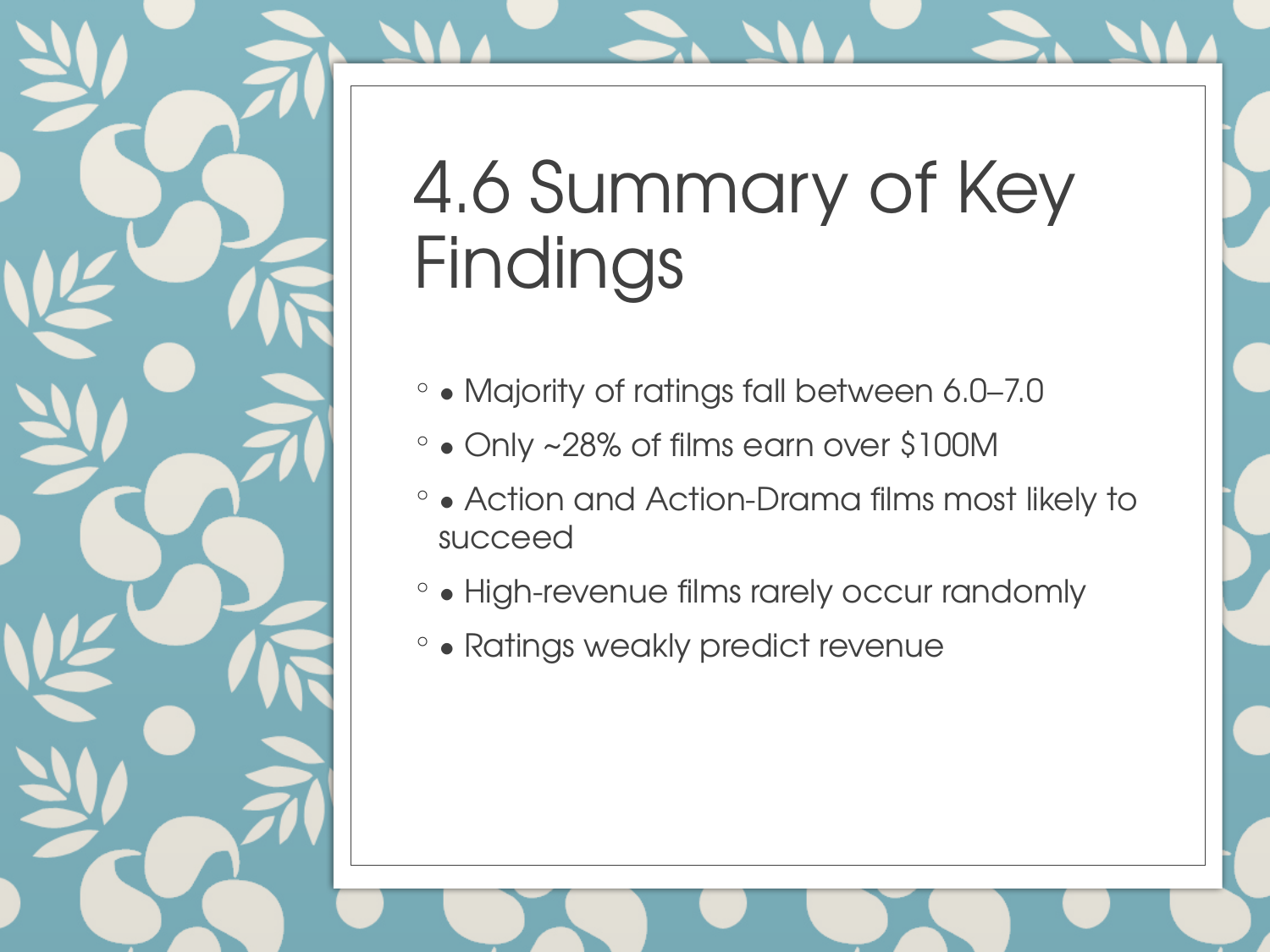

# 4.6 Summary of Key Findings
• Majority of ratings fall between 6.0–7.0
• Only ~28% of films earn over $100M
• Action and Action-Drama films most likely to succeed
• High-revenue films rarely occur randomly
• Ratings weakly predict revenue